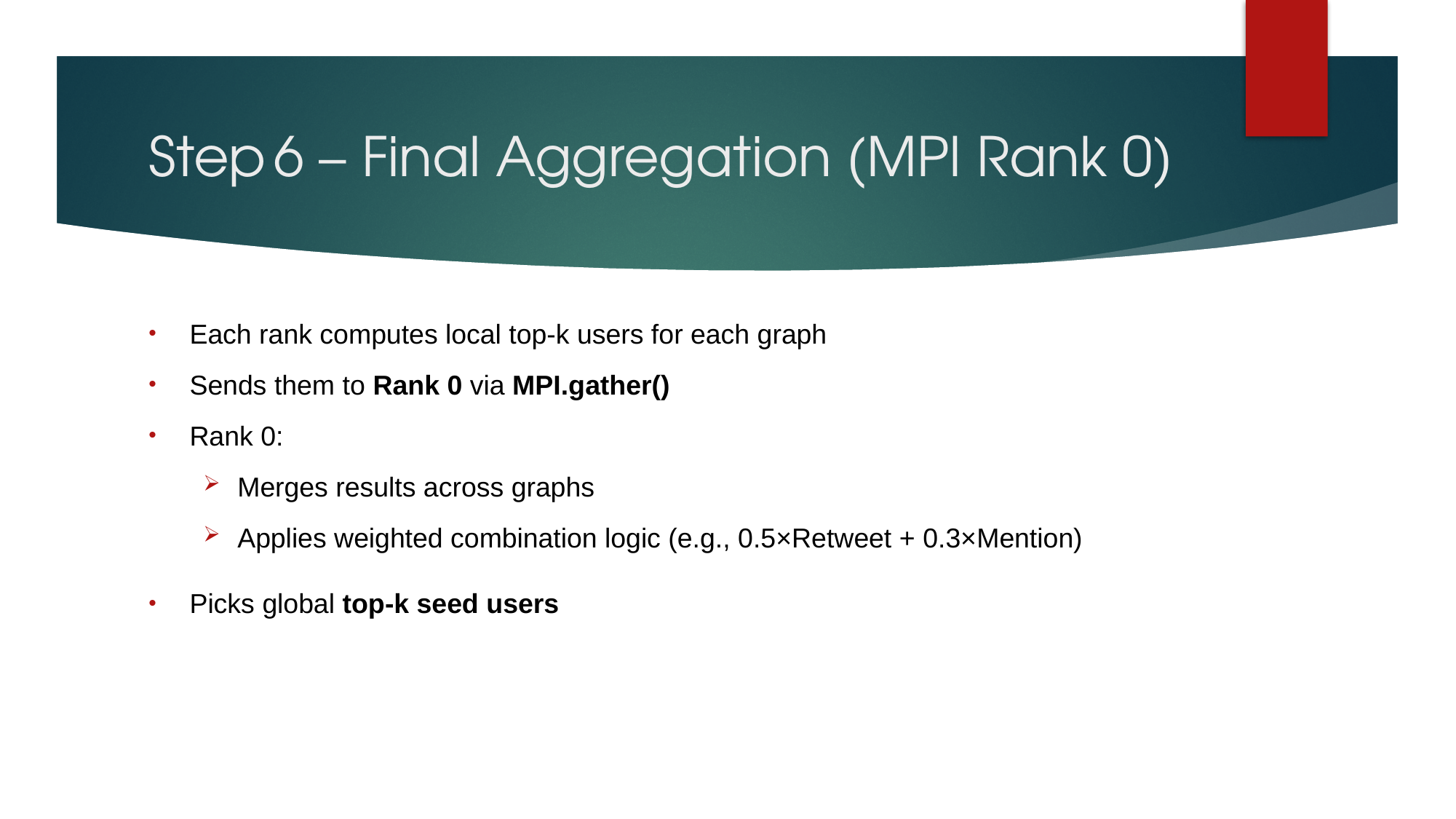

# Step 6 – Final Aggregation (MPI Rank 0)
Each rank computes local top-k users for each graph
Sends them to Rank 0 via MPI.gather()
Rank 0:
Merges results across graphs
Applies weighted combination logic (e.g., 0.5×Retweet + 0.3×Mention)

Picks global top-k seed users